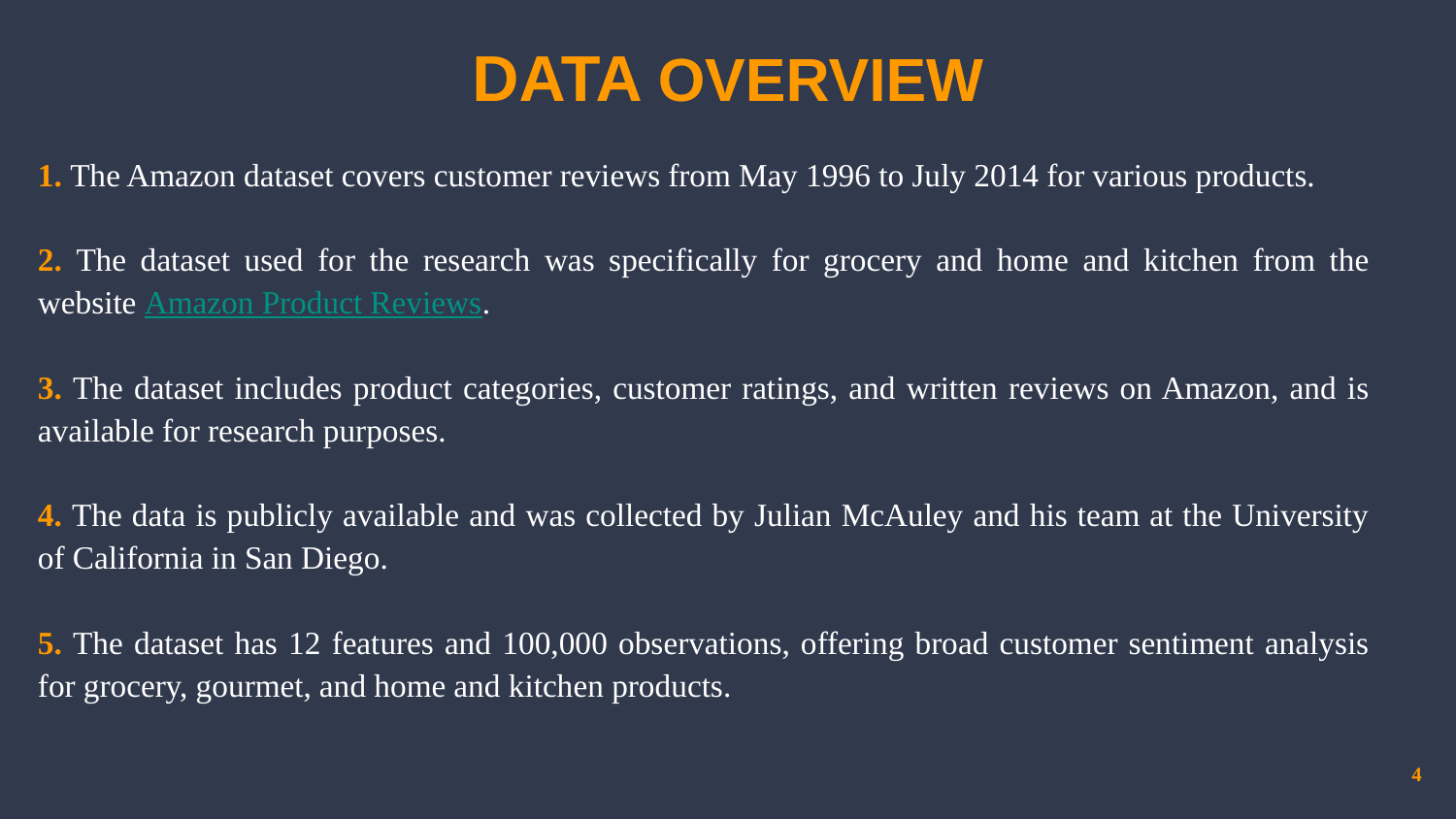

# DATA OVERVIEW
1. The Amazon dataset covers customer reviews from May 1996 to July 2014 for various products.

2. The dataset used for the research was specifically for grocery and home and kitchen from the website Amazon Product Reviews.

3. The dataset includes product categories, customer ratings, and written reviews on Amazon, and is available for research purposes.

4. The data is publicly available and was collected by Julian McAuley and his team at the University of California in San Diego.

5. The dataset has 12 features and 100,000 observations, offering broad customer sentiment analysis for grocery, gourmet, and home and kitchen products.
4